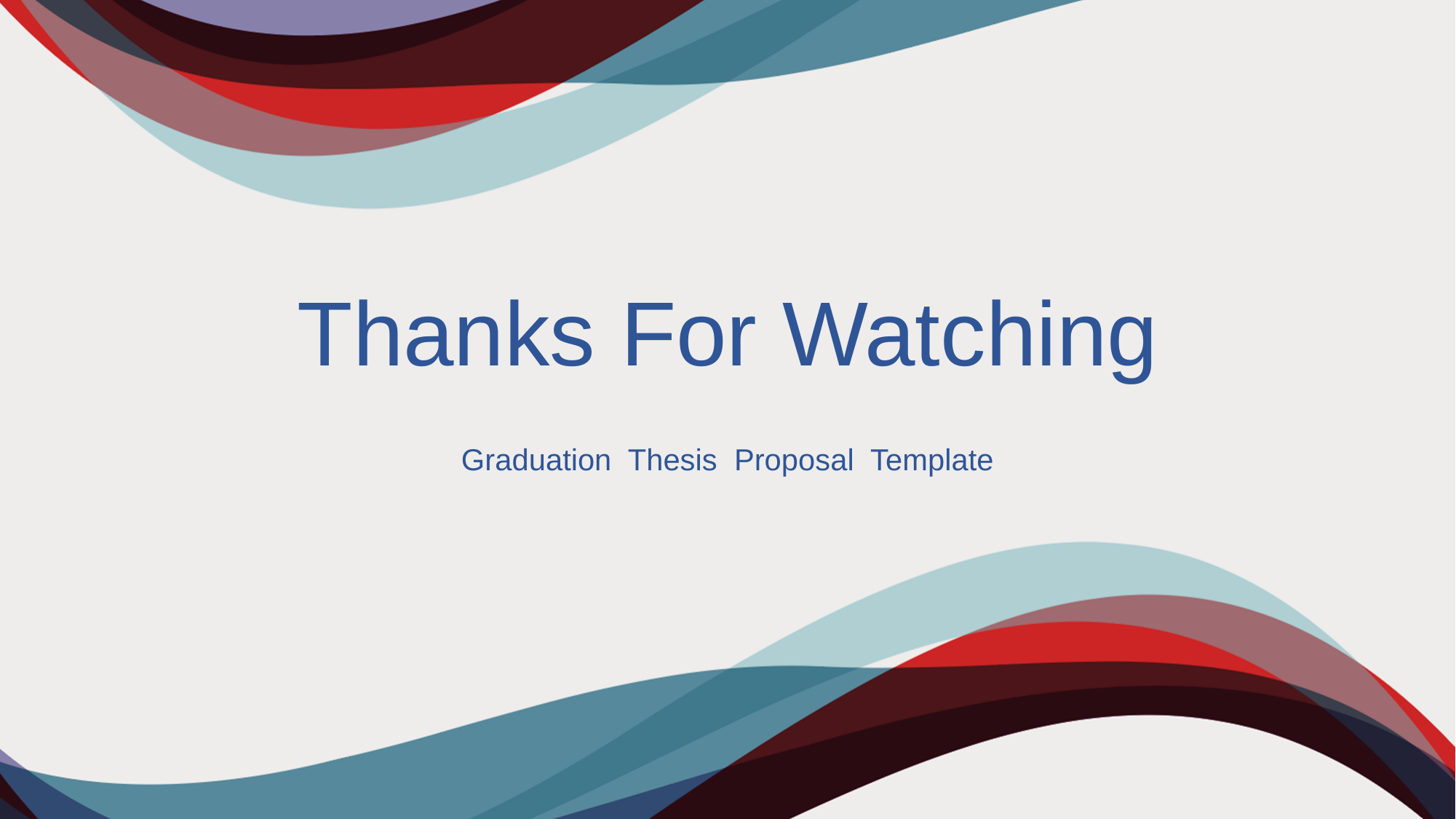

Thanks For Watching
Graduation  Thesis  Proposal  Template